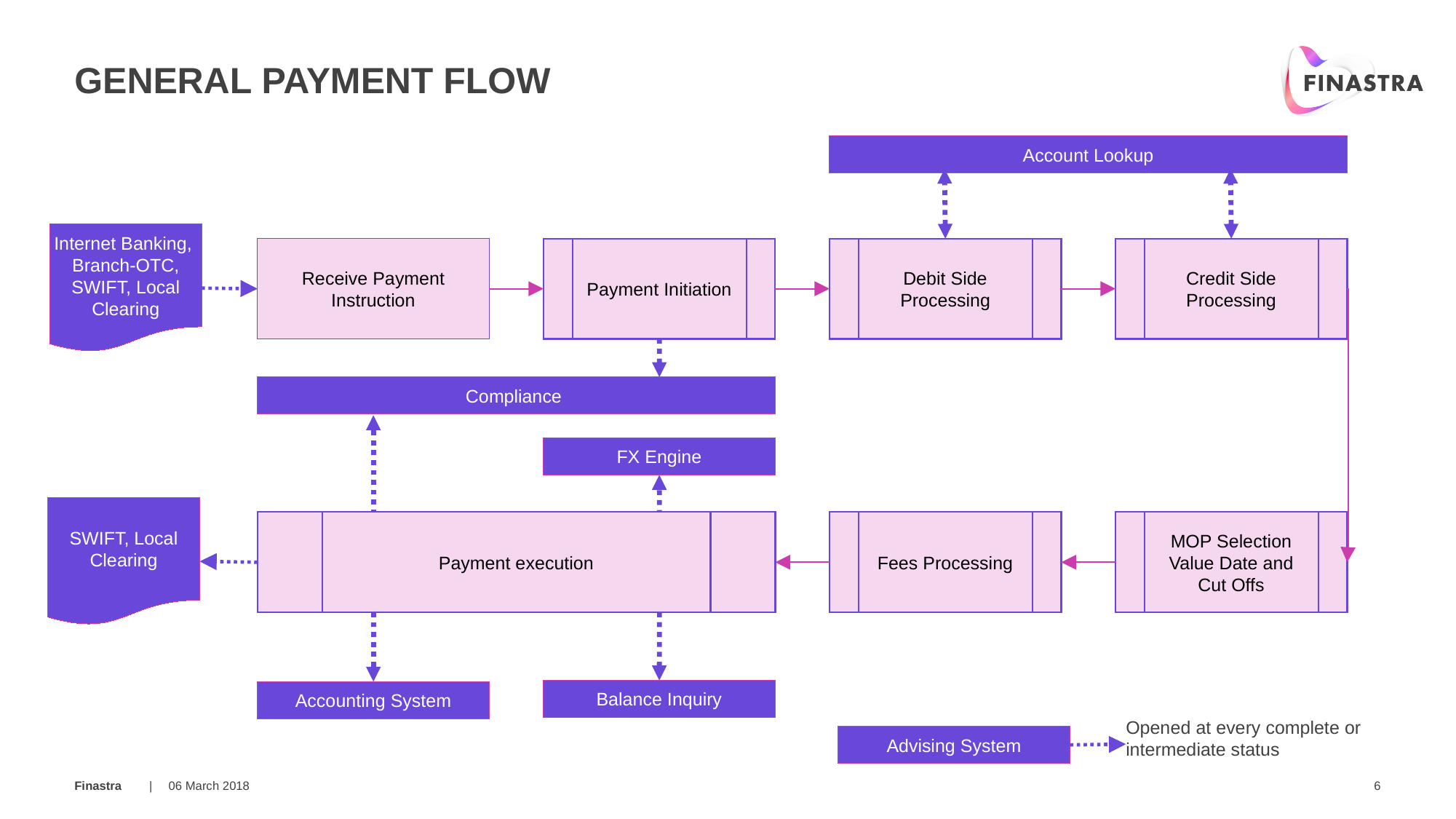

# General Payment Flow
Account Lookup
Internet Banking,  Branch-OTC, SWIFT, Local Clearing
Receive Payment Instruction
Payment Initiation
Debit Side Processing
Credit Side Processing
Compliance
FX Engine
SWIFT, Local Clearing
Payment execution
Fees Processing
MOP Selection Value Date and Cut Offs
Balance Inquiry
Accounting System
Opened at every complete or intermediate status
Advising System
06 March 2018
6